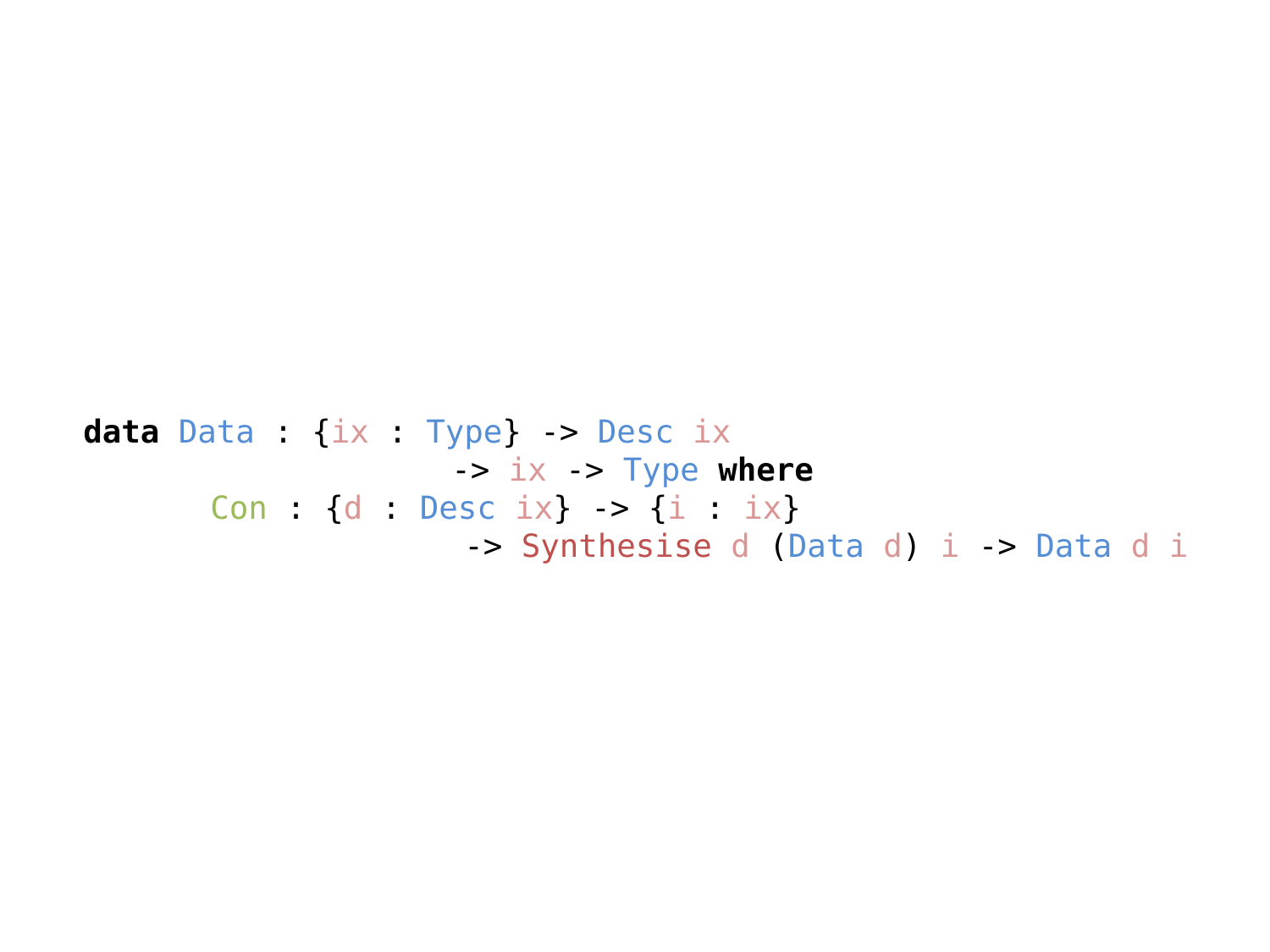

data Data : {ix : Type} -> Desc ix
		      -> ix -> Type where
	Con : {d : Desc ix} -> {i : ix}
			-> Synthesise d (Data d) i -> Data d i